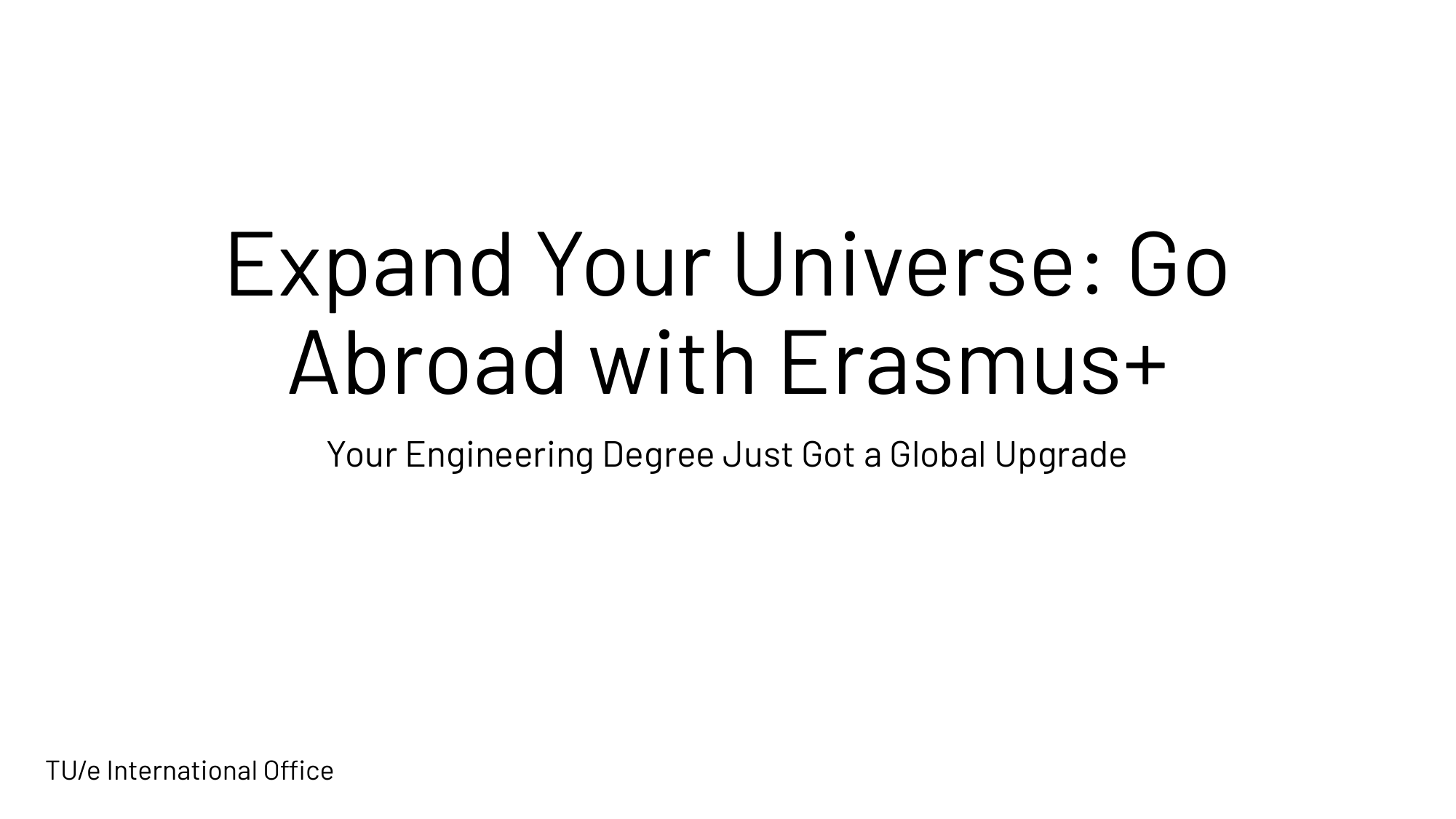

# Expand Your Universe: Go Abroad with Erasmus+
Your Engineering Degree Just Got a Global Upgrade
TU/e International Office